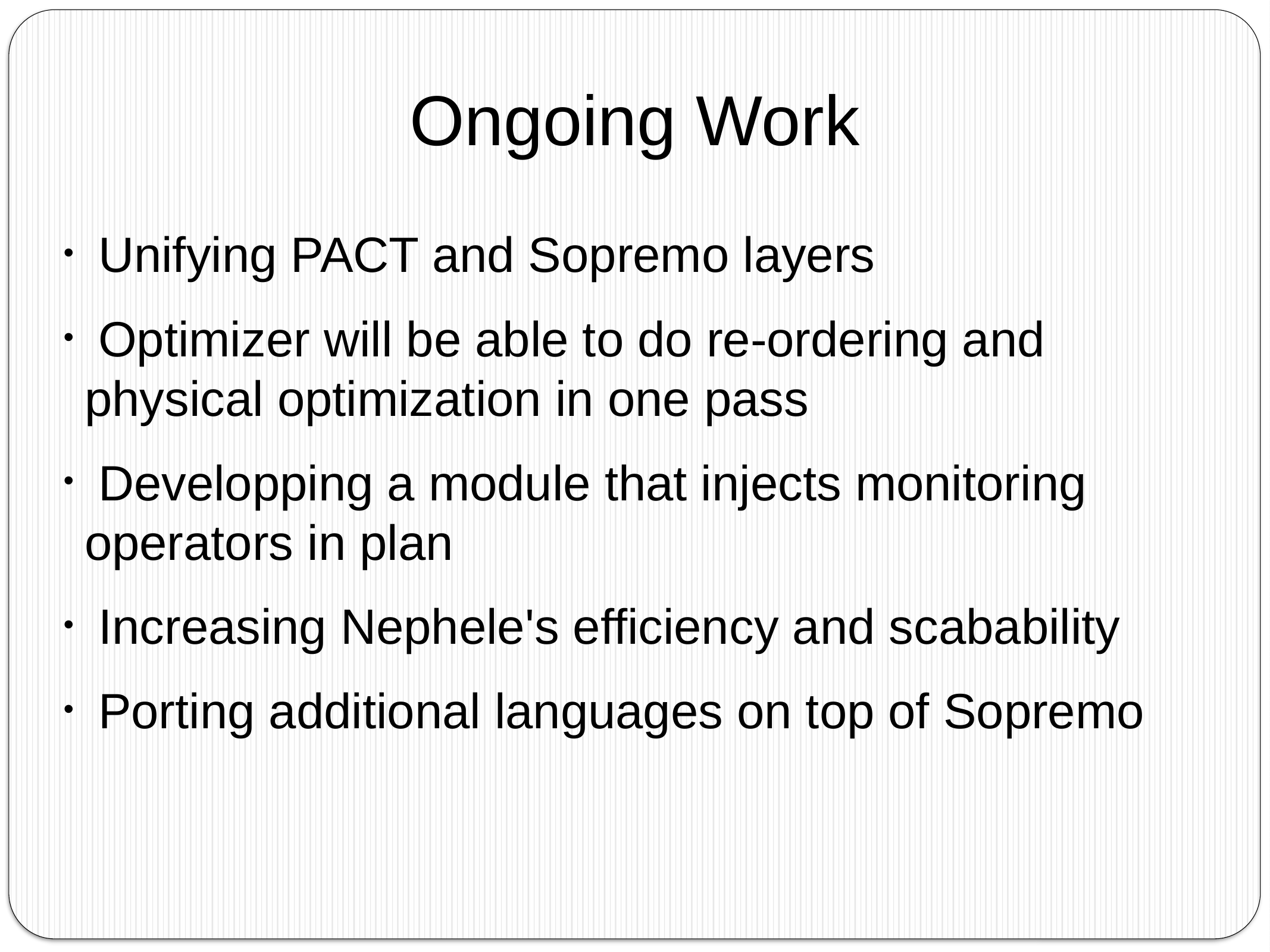

Ongoing Work
 Unifying PACT and Sopremo layers
 Optimizer will be able to do re-ordering and physical optimization in one pass
 Developping a module that injects monitoring operators in plan
 Increasing Nephele's efficiency and scabability
 Porting additional languages on top of Sopremo